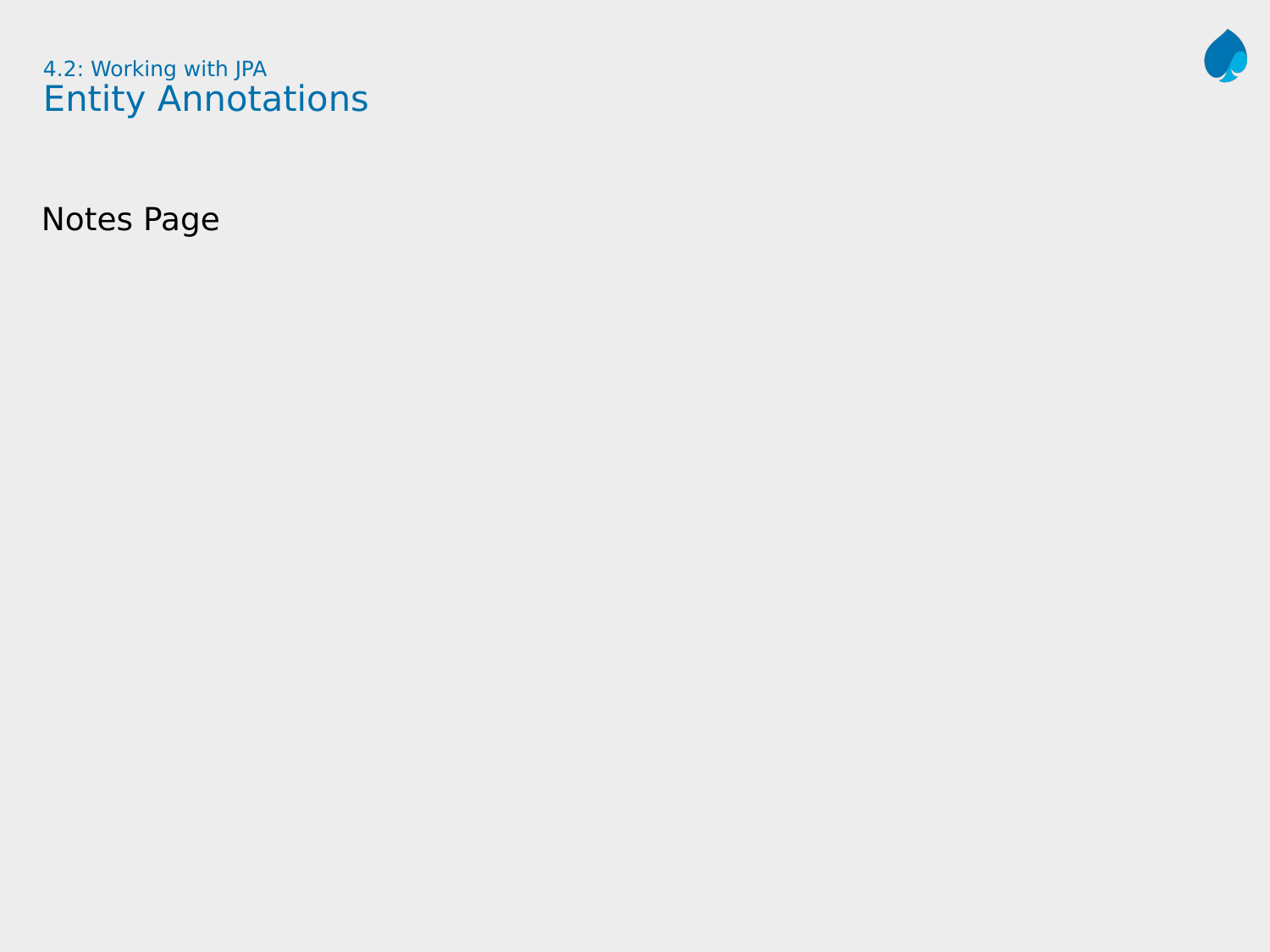

# 4.2: Working with JPA Entity Annotations
Notes Page